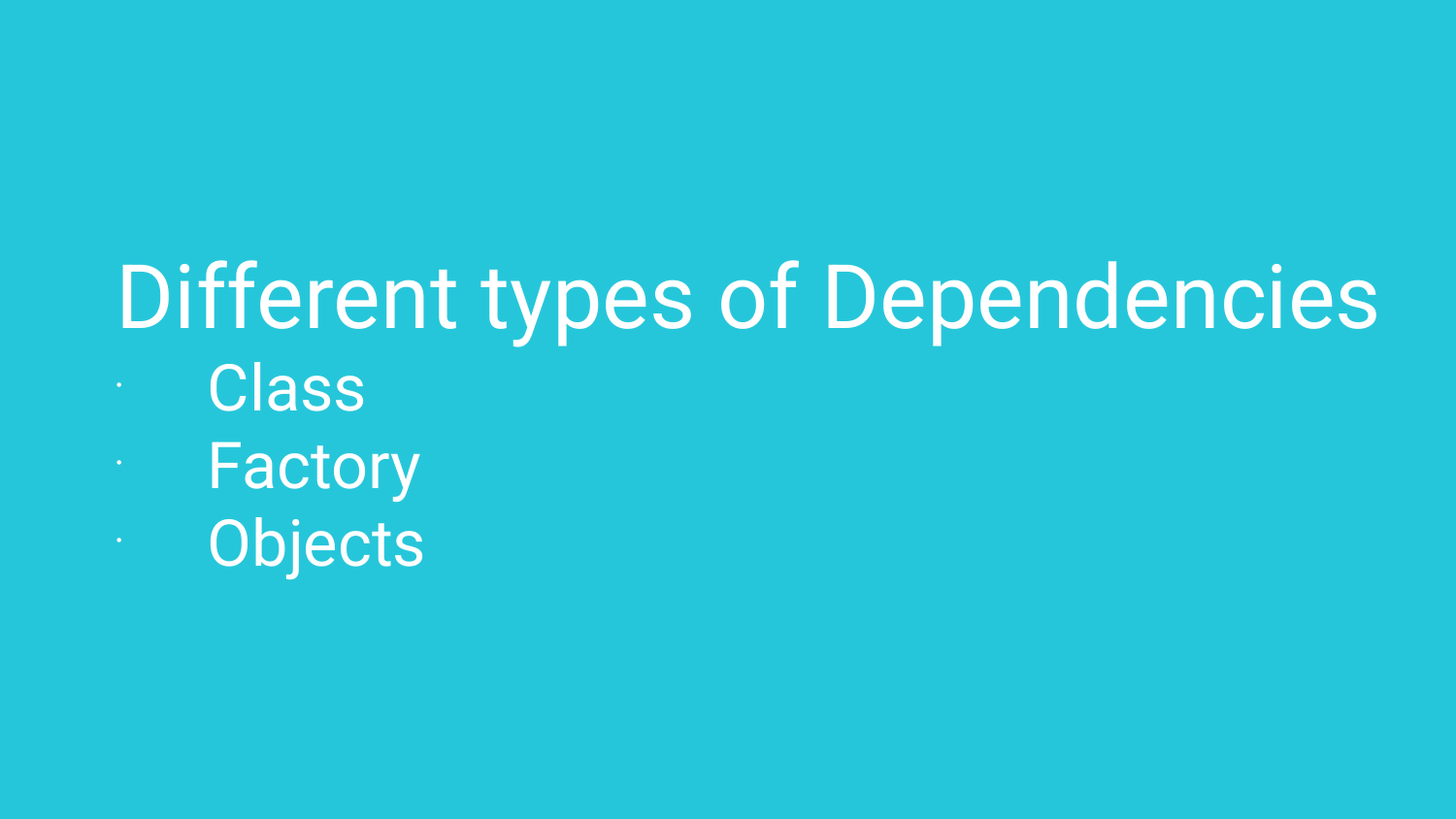

Different types of Dependencies
Class
Factory
Objects